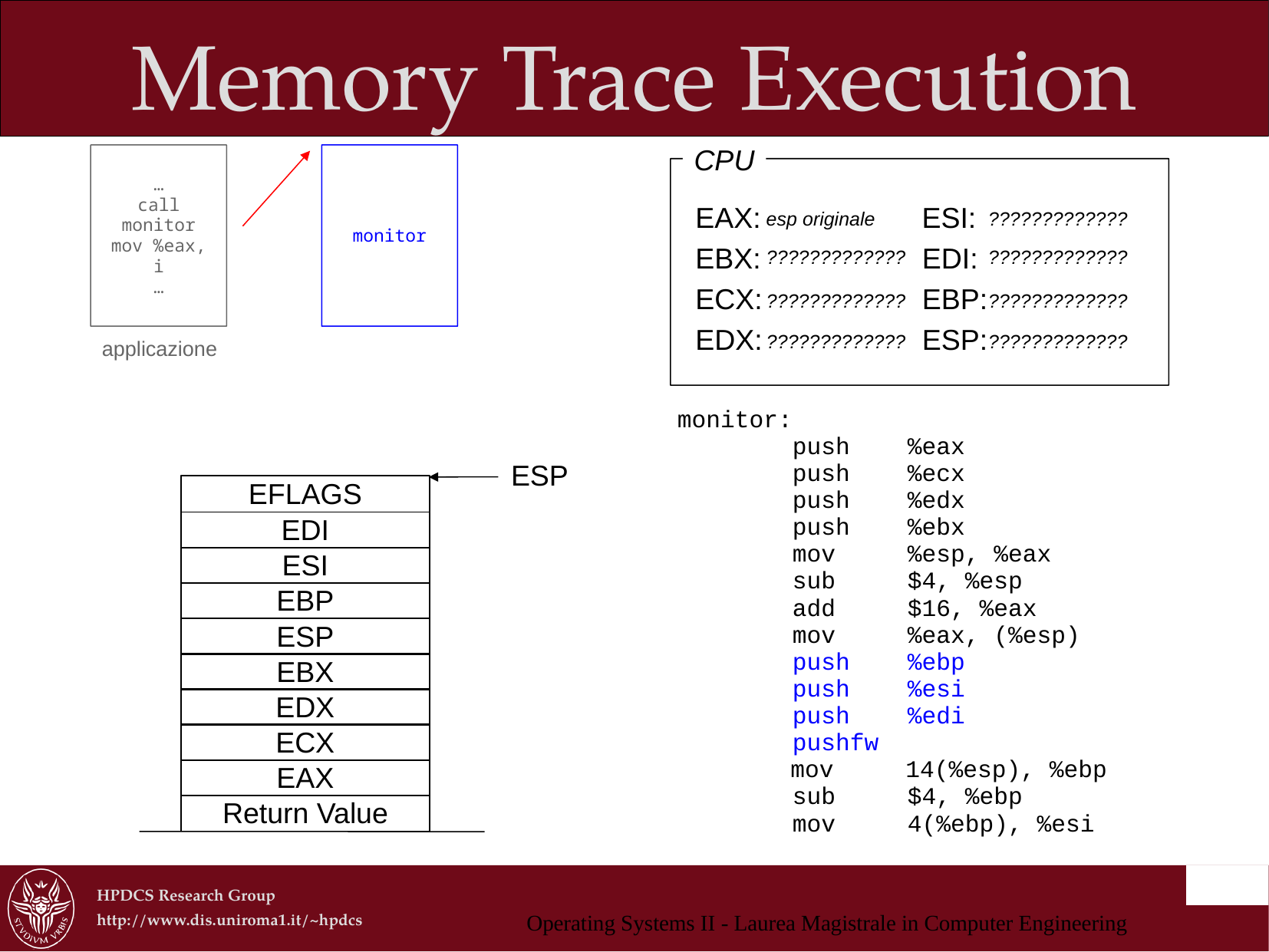

Memory Trace Execution
CPU
…
call monitor
mov %eax, i
…
monitor

EAX:
ESI:
esp originale
?????????????
EBX:
EDI:
?????????????
?????????????
ECX:
EBP:
?????????????
?????????????
EDX:
ESP:
?????????????
?????????????
applicazione
monitor:
        push    %eax
        push    %ecx
        push    %edx
        push    %ebx
        mov     %esp, %eax
        sub     $4, %esp
        add     $16, %eax
        mov     %eax, (%esp)
        push    %ebp
        push    %esi
        push    %edi
        pushfw
		mov     14(%esp), %ebp
        sub     $4, %ebp
        mov     4(%ebp), %esi
ESP
EFLAGS

EDI
ESI
EBP
ESP
EBX
EDX
ECX
EAX
Return Value

Operating Systems II - Laurea Magistrale in Computer Engineering
monitor:
        push    %eax
        push    %ecx
        push    %edx
        push    %ebx
        mov     %esp, %eax
        sub     $4, %esp
        add     $16, %eax
        mov     %eax, (%esp)
        push    %ebp
        push    %esi
        push    %edi
        pushfw